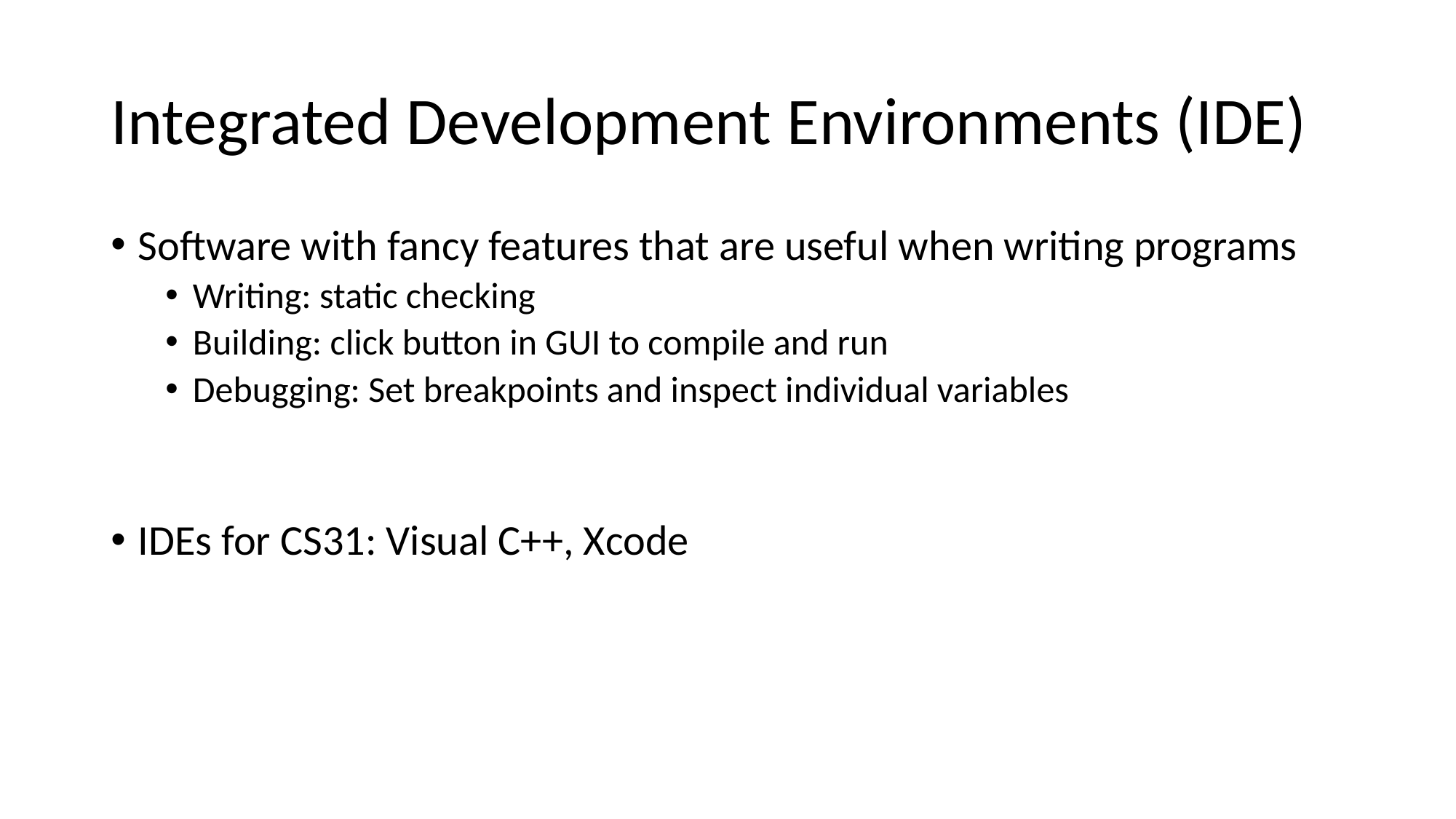

# Integrated Development Environments (IDE)
Software with fancy features that are useful when writing programs
Writing: static checking
Building: click button in GUI to compile and run
Debugging: Set breakpoints and inspect individual variables

IDEs for CS31: Visual C++, Xcode